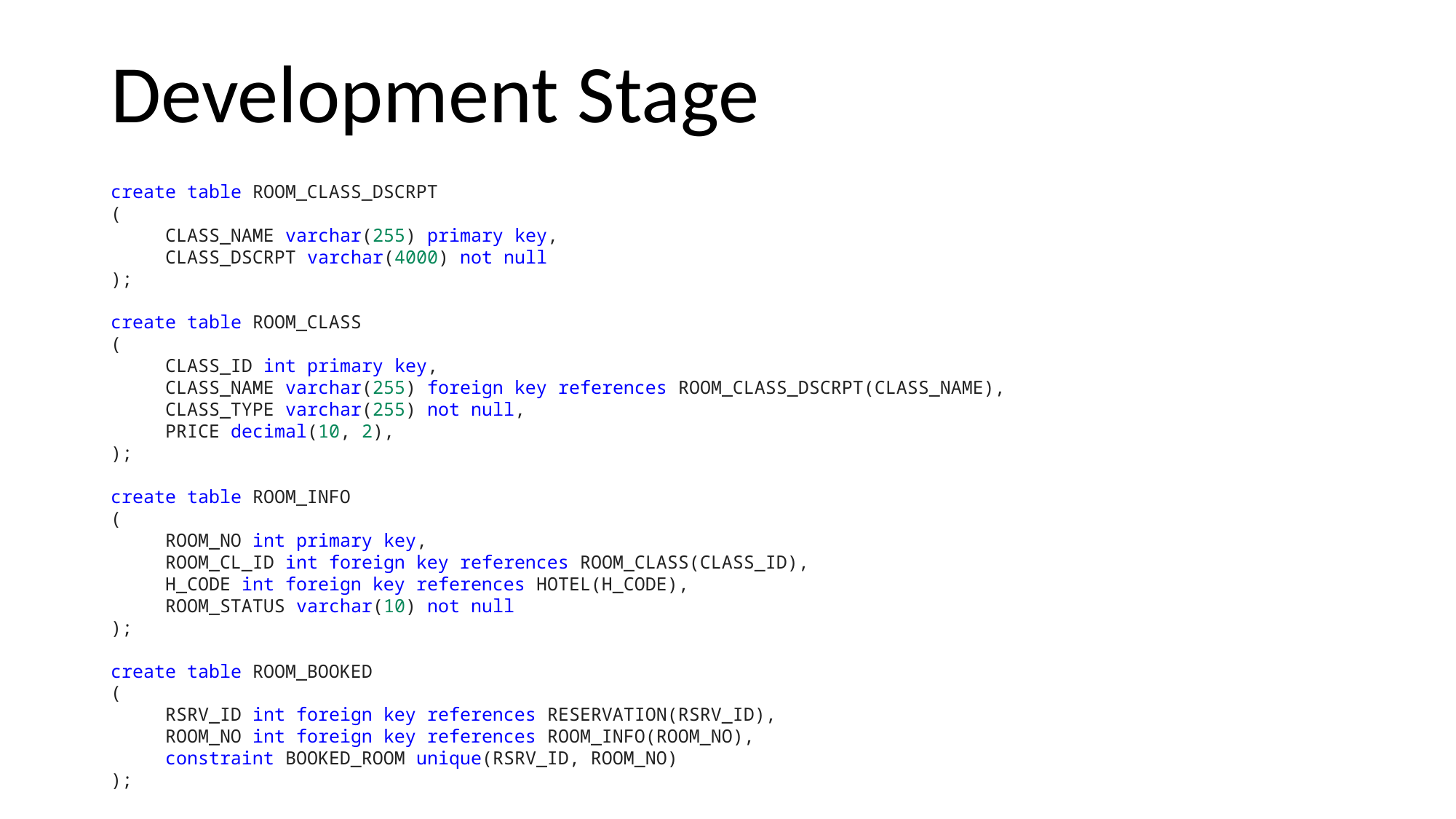

# Development Stage
create table ROOM_CLASS_DSCRPT
(
CLASS_NAME varchar(255) primary key,
CLASS_DSCRPT varchar(4000) not null
);
create table ROOM_CLASS
(
CLASS_ID int primary key,
CLASS_NAME varchar(255) foreign key references ROOM_CLASS_DSCRPT(CLASS_NAME),
CLASS_TYPE varchar(255) not null,
PRICE decimal(10, 2),
);
create table ROOM_INFO
(
ROOM_NO int primary key,
ROOM_CL_ID int foreign key references ROOM_CLASS(CLASS_ID),
H_CODE int foreign key references HOTEL(H_CODE),
ROOM_STATUS varchar(10) not null
);
create table ROOM_BOOKED
(
RSRV_ID int foreign key references RESERVATION(RSRV_ID),
ROOM_NO int foreign key references ROOM_INFO(ROOM_NO),
constraint BOOKED_ROOM unique(RSRV_ID, ROOM_NO)
);